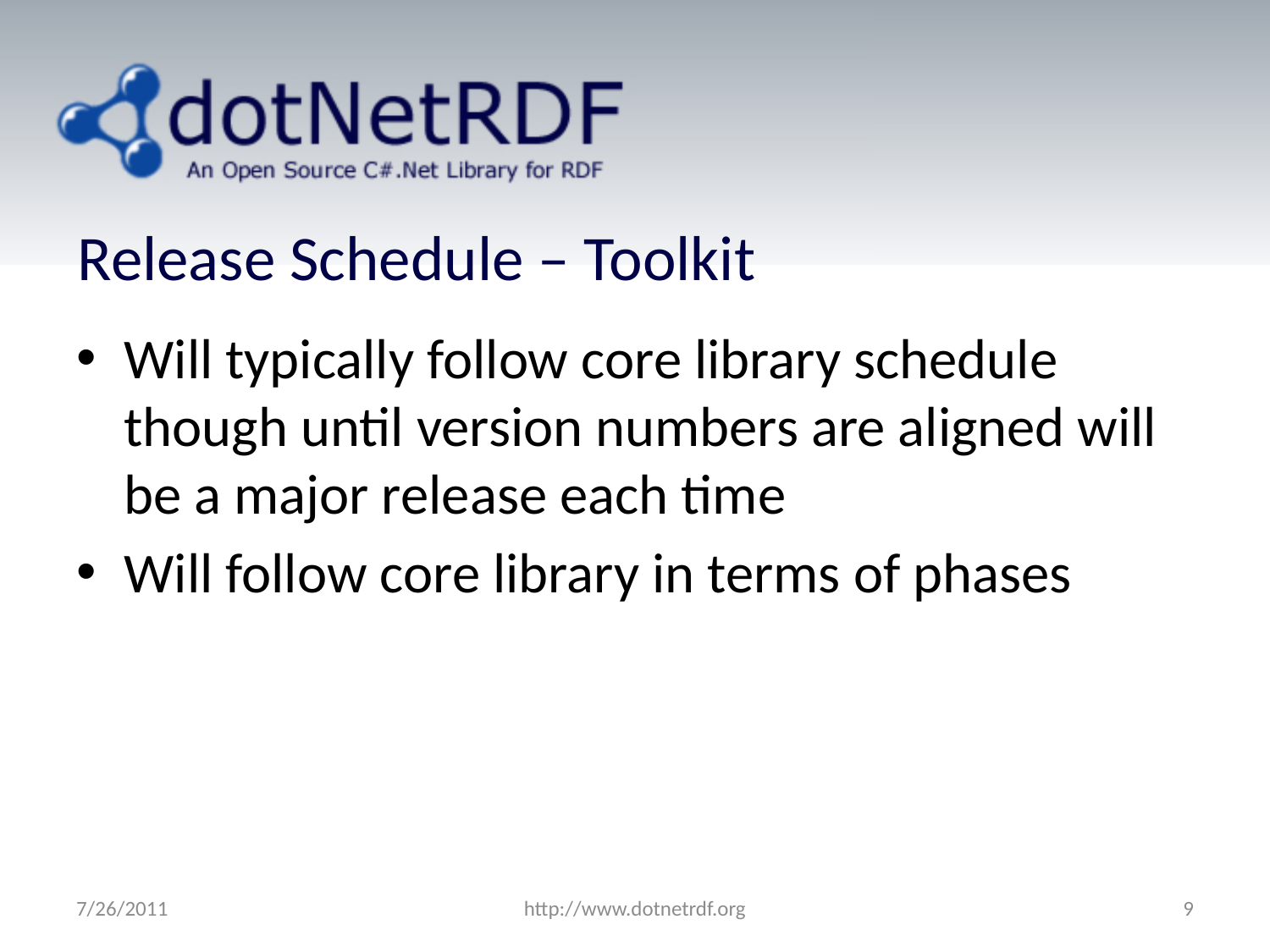

# Release Schedule – Toolkit
Will typically follow core library schedule though until version numbers are aligned will be a major release each time
Will follow core library in terms of phases
7/26/2011
http://www.dotnetrdf.org
9